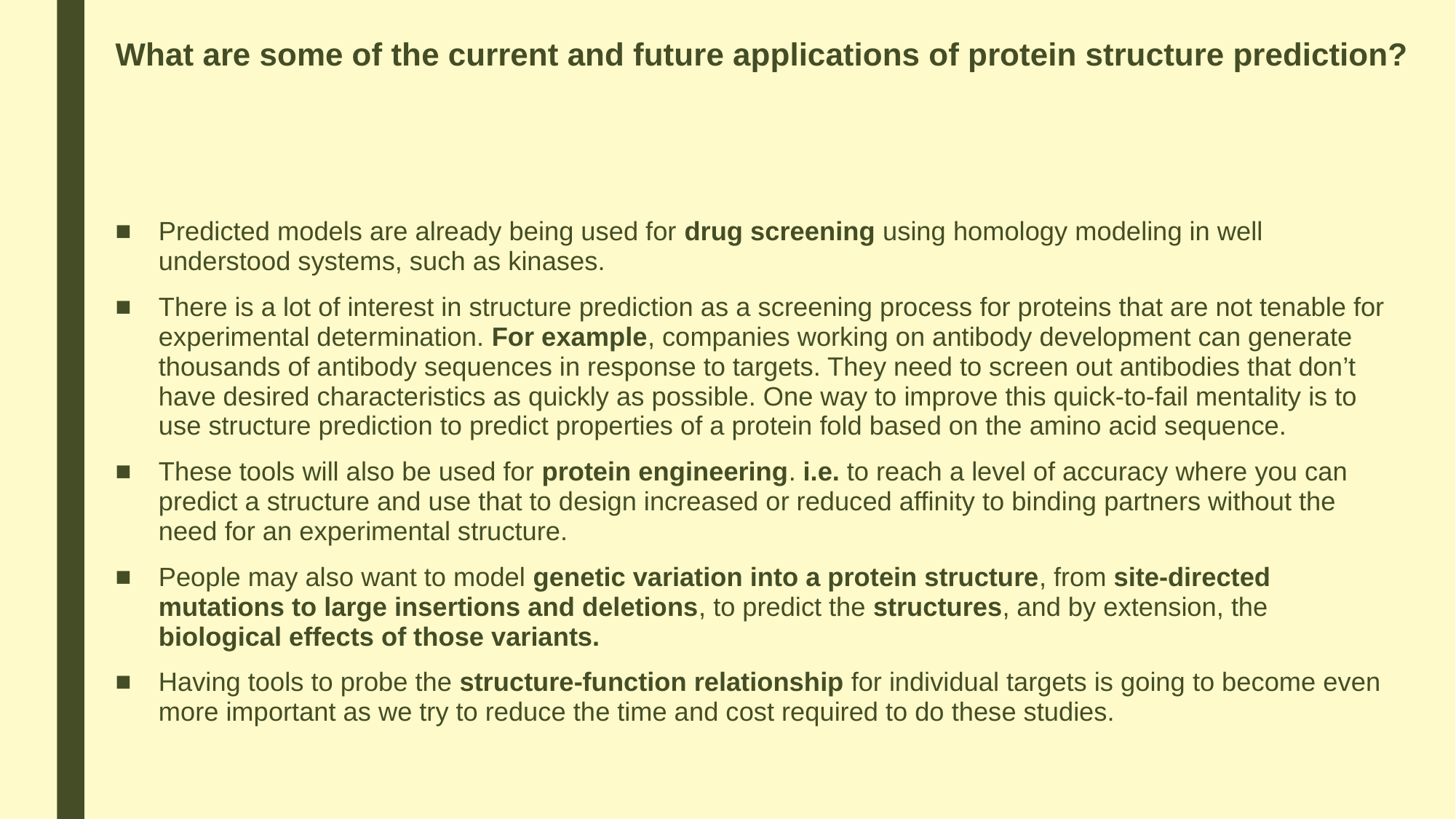

# What are some of the current and future applications of protein structure prediction?
Predicted models are already being used for drug screening using homology modeling in well understood systems, such as kinases.
There is a lot of interest in structure prediction as a screening process for proteins that are not tenable for experimental determination. For example, companies working on antibody development can generate thousands of antibody sequences in response to targets. They need to screen out antibodies that don’t have desired characteristics as quickly as possible. One way to improve this quick-to-fail mentality is to use structure prediction to predict properties of a protein fold based on the amino acid sequence.
These tools will also be used for protein engineering. i.e. to reach a level of accuracy where you can predict a structure and use that to design increased or reduced affinity to binding partners without the need for an experimental structure.
People may also want to model genetic variation into a protein structure, from site-directed mutations to large insertions and deletions, to predict the structures, and by extension, the biological effects of those variants.
Having tools to probe the structure-function relationship for individual targets is going to become even more important as we try to reduce the time and cost required to do these studies.